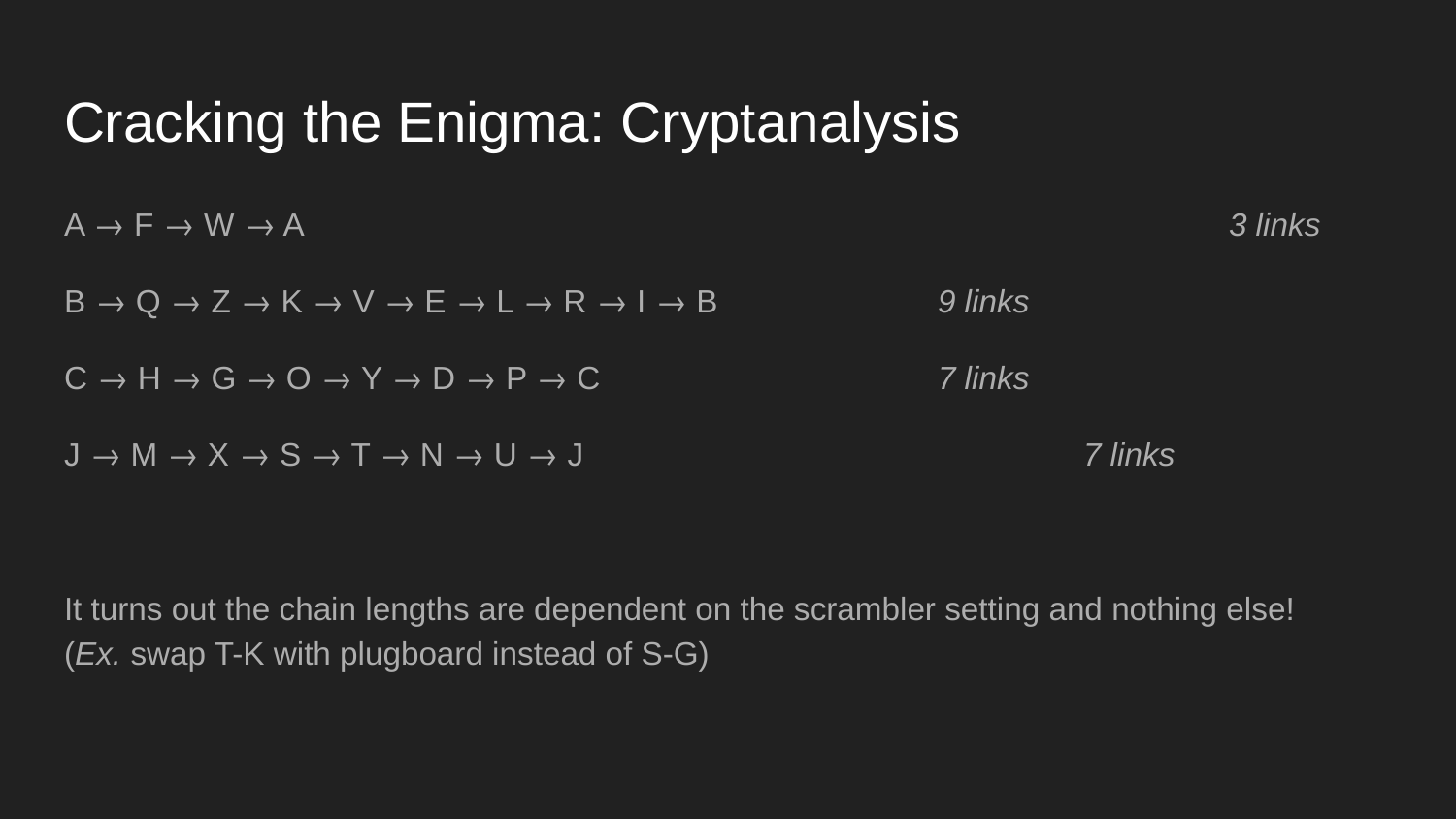

# Cracking the Enigma: Cryptanalysis
A → F → W → A							3 links
B → Q → Z → K → V → E → L → R → I → B		9 links
C → H → G → O → Y → D → P → C			7 links
J → M → X → S → T → N → U → J				7 links

It turns out the chain lengths are dependent on the scrambler setting and nothing else!
(Ex. swap T-K with plugboard instead of S-G)